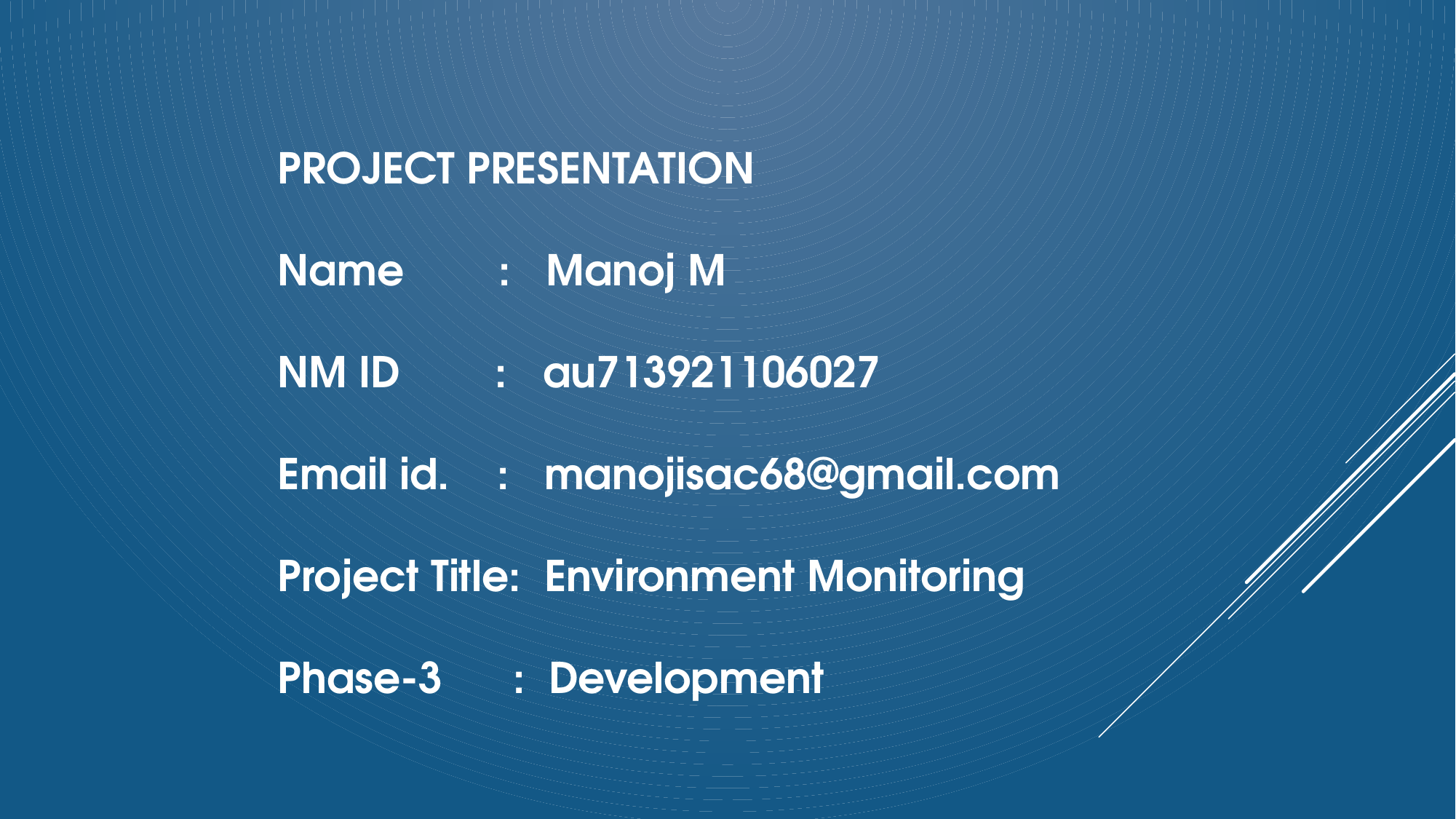

PROJECT PRESENTATION

Name        :   Manoj M

NM ID        :   au713921106027

Email id.    :   manojisac68@gmail.com
Project Title:  Environment Monitoring
Phase-3      :  Development